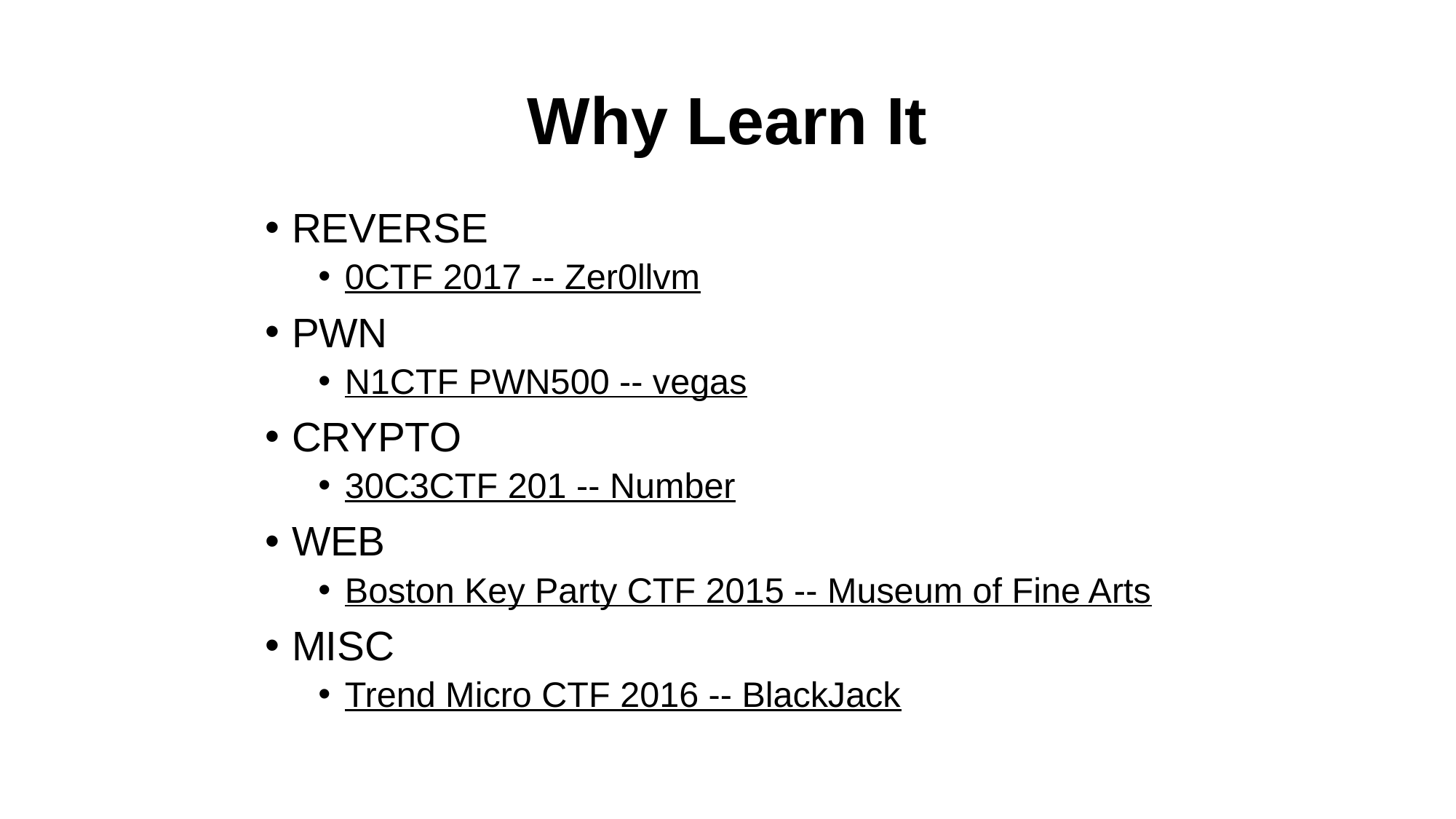

# Why Learn It
REVERSE
0CTF 2017 -- Zer0llvm
PWN
N1CTF PWN500 -- vegas
CRYPTO
30C3CTF 201 -- Number
WEB
Boston Key Party CTF 2015 -- Museum of Fine Arts
MISC
Trend Micro CTF 2016 -- BlackJack